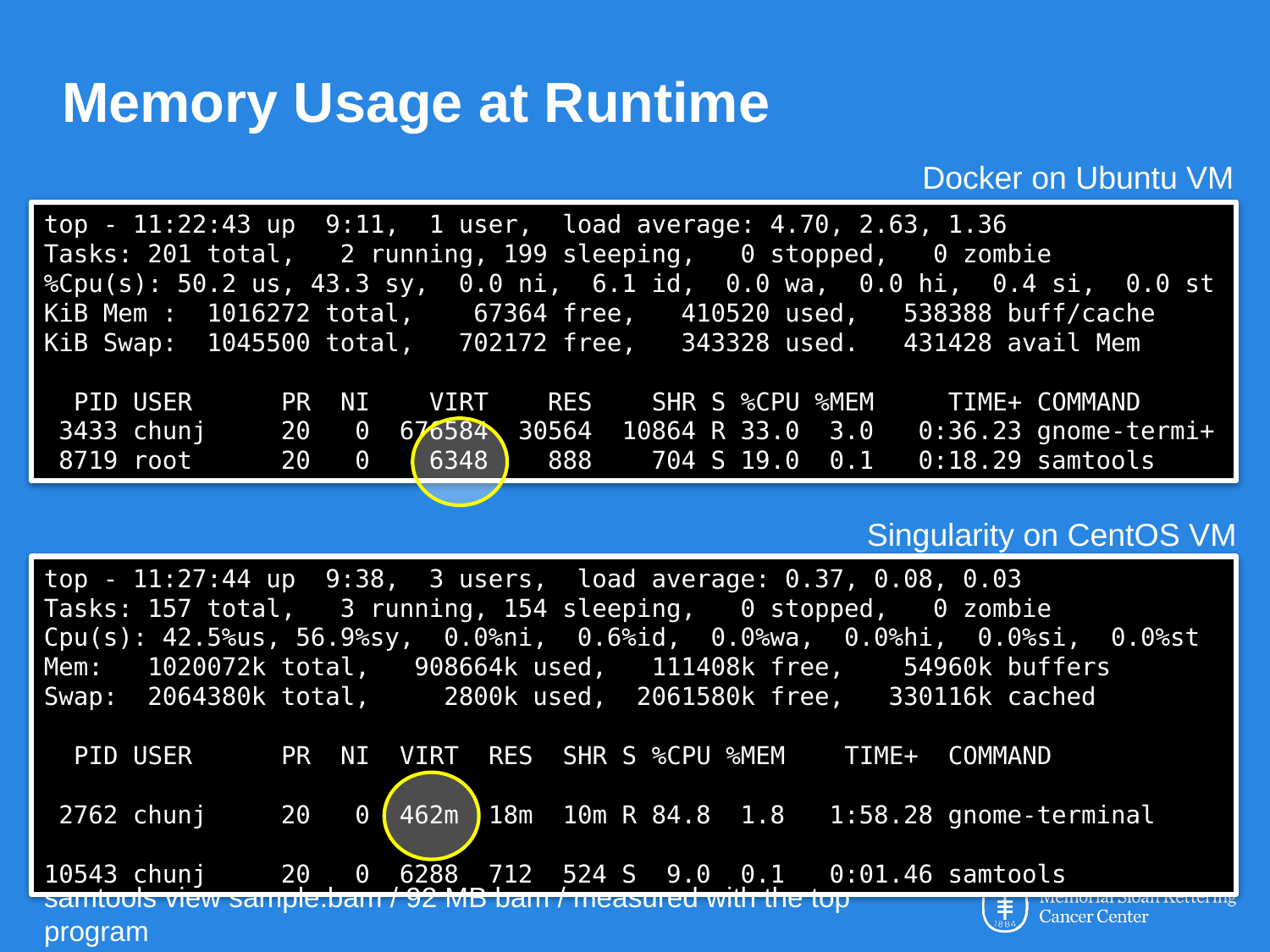

# Memory Usage at Runtime
Docker on Ubuntu VM
top - 11:22:43 up  9:11,  1 user,  load average: 4.70, 2.63, 1.36
Tasks: 201 total,   2 running, 199 sleeping,   0 stopped,   0 zombie
%Cpu(s): 50.2 us, 43.3 sy,  0.0 ni,  6.1 id,  0.0 wa,  0.0 hi,  0.4 si,  0.0 st
KiB Mem :  1016272 total,    67364 free,   410520 used,   538388 buff/cache
KiB Swap:  1045500 total,   702172 free,   343328 used.   431428 avail Mem

  PID USER      PR  NI    VIRT    RES    SHR S %CPU %MEM     TIME+ COMMAND
 3433 chunj     20   0  676584  30564  10864 R 33.0  3.0   0:36.23 gnome-termi+
 8719 root      20   0    6348    888    704 S 19.0  0.1   0:18.29 samtools

Singularity on CentOS VM
top - 11:27:44 up  9:38,  3 users,  load average: 0.37, 0.08, 0.03
Tasks: 157 total,   3 running, 154 sleeping,   0 stopped,   0 zombie
Cpu(s): 42.5%us, 56.9%sy,  0.0%ni,  0.6%id,  0.0%wa,  0.0%hi,  0.0%si,  0.0%st
Mem:   1020072k total,   908664k used,   111408k free,    54960k buffers
Swap:  2064380k total,     2800k used,  2061580k free,   330116k cached

  PID USER      PR  NI  VIRT  RES  SHR S %CPU %MEM    TIME+  COMMAND
 2762 chunj     20   0  462m  18m  10m R 84.8  1.8   1:58.28 gnome-terminal
10543 chunj     20   0  6288  712  524 S  9.0  0.1   0:01.46 samtools

samtools view sample.bam / 92 MB bam / measured with the top program